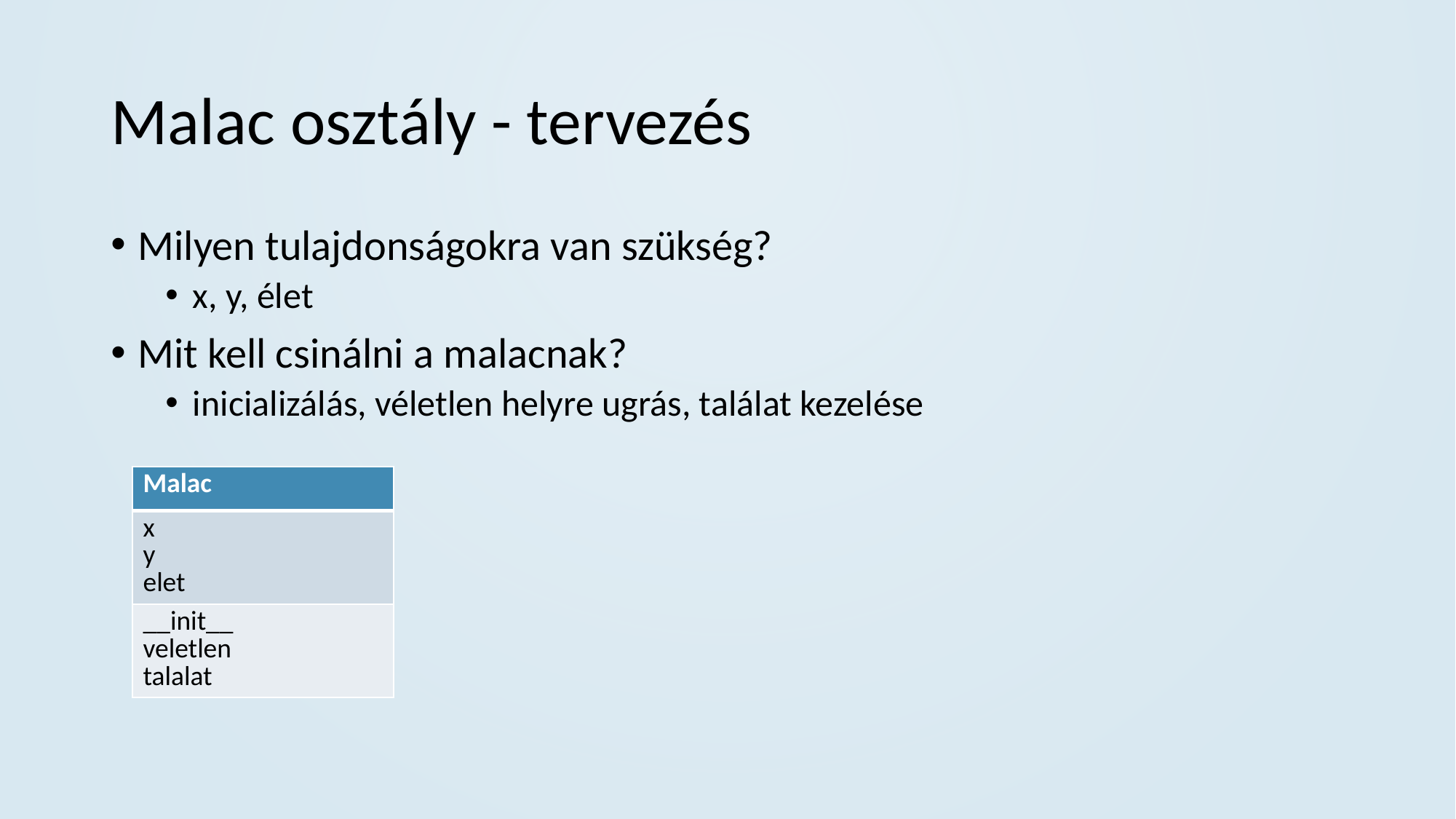

# Malac osztály - tervezés
Milyen tulajdonságokra van szükség?
x, y, élet
Mit kell csinálni a malacnak?
inicializálás, véletlen helyre ugrás, találat kezelése

| Malac |
| --- |
| x y elet |
| \_\_init\_\_ veletlen talalat |